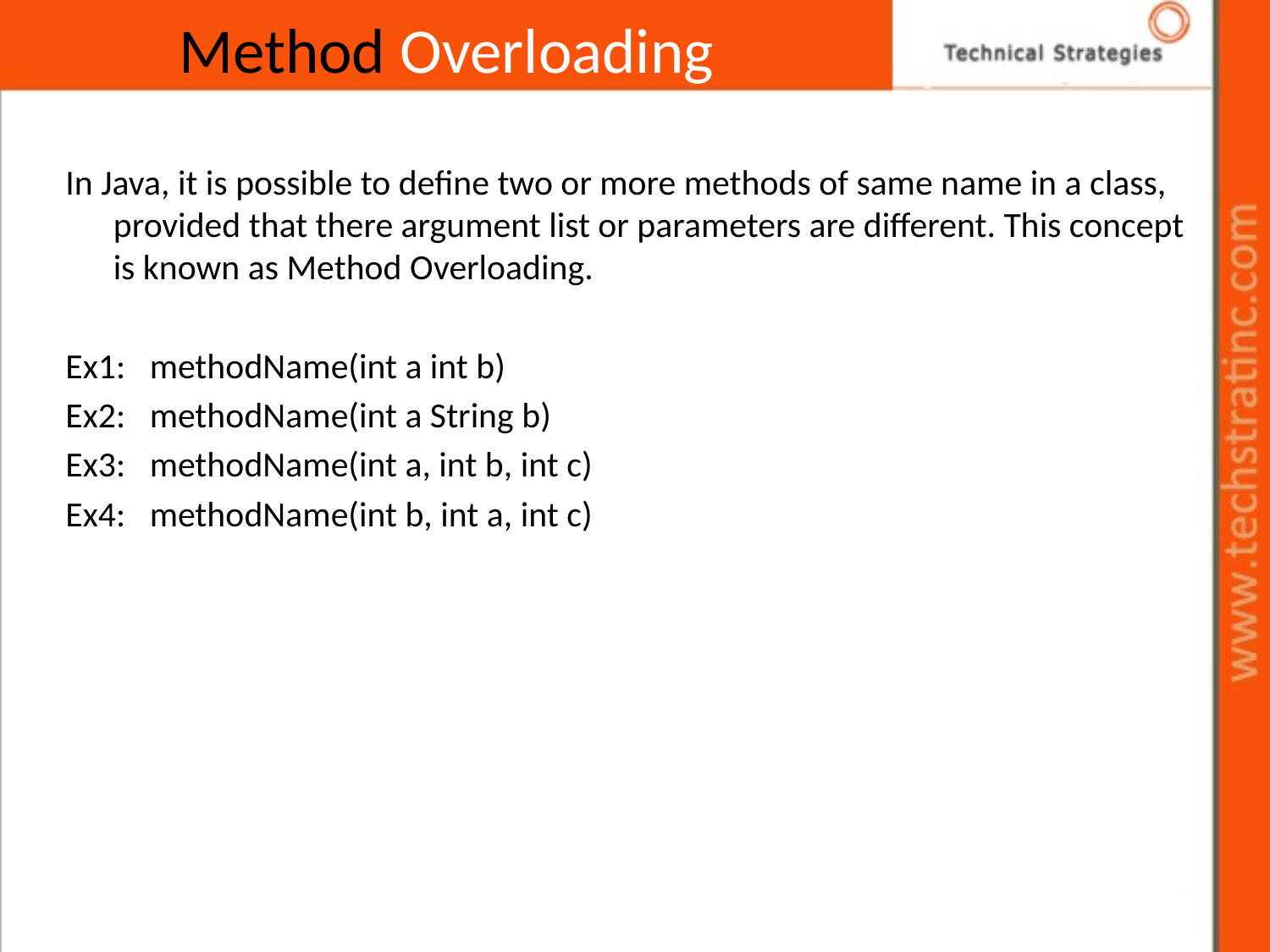

# Method Overloading

In Java, it is possible to define two or more methods of same name in a class, provided that there argument list or parameters are different. This concept is known as Method Overloading.

Ex1:   methodName(int a int b)
Ex2:   methodName(int a String b)
Ex3:   methodName(int a, int b, int c)
Ex4:   methodName(int b, int a, int c)